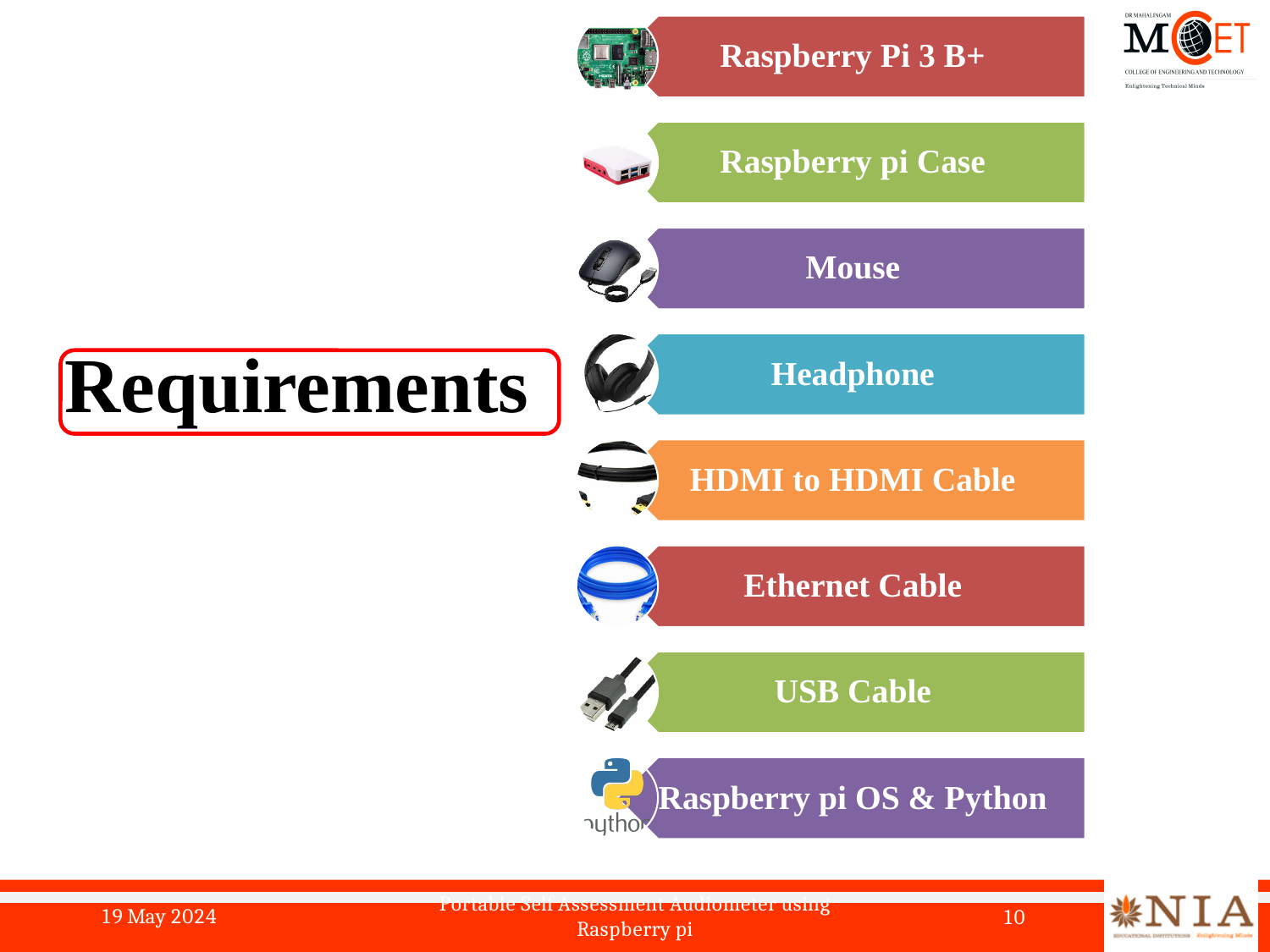

Raspberry Pi 3 B+
Raspberry pi Case
Mouse
Headphone
HDMI to HDMI Cable
Ethernet Cable
USB Cable
Raspberry pi OS & Python
# Requirements

19 May 2024
Portable Self Assessment Audiometer using Raspberry pi
10